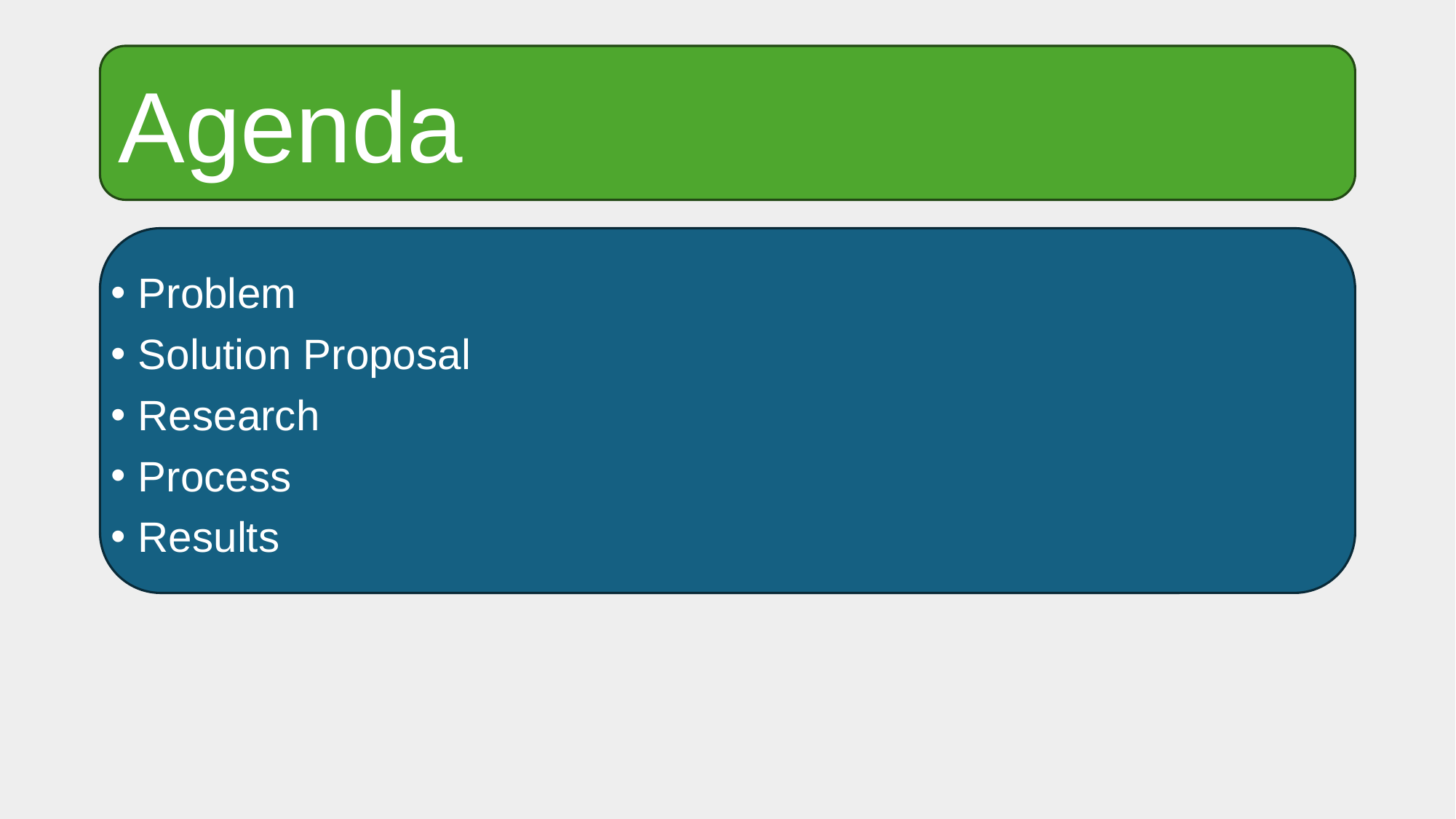

Agenda
Problem
Solution Proposal
Research
Process
Results